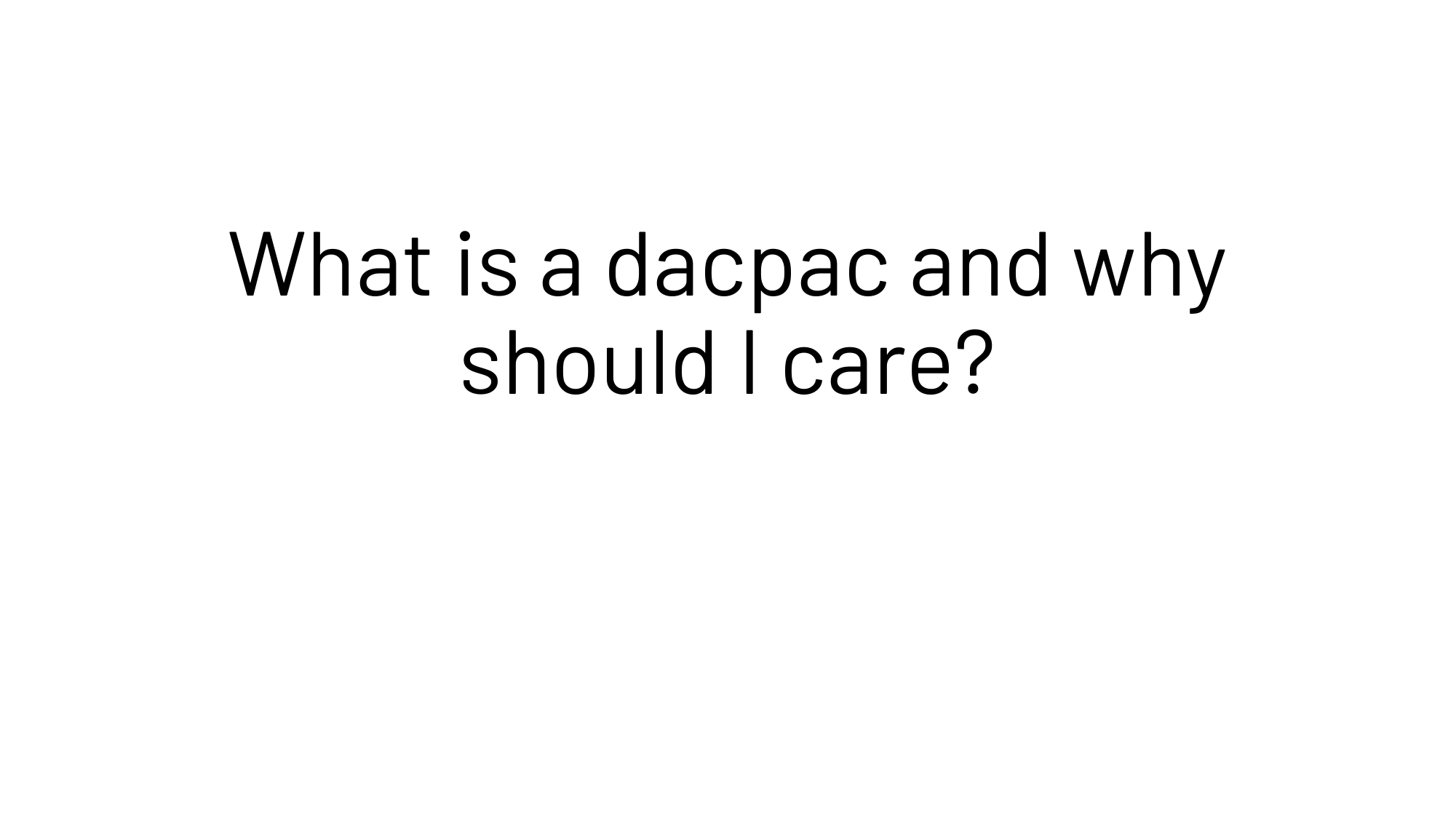

# What is a dacpac and why should I care?